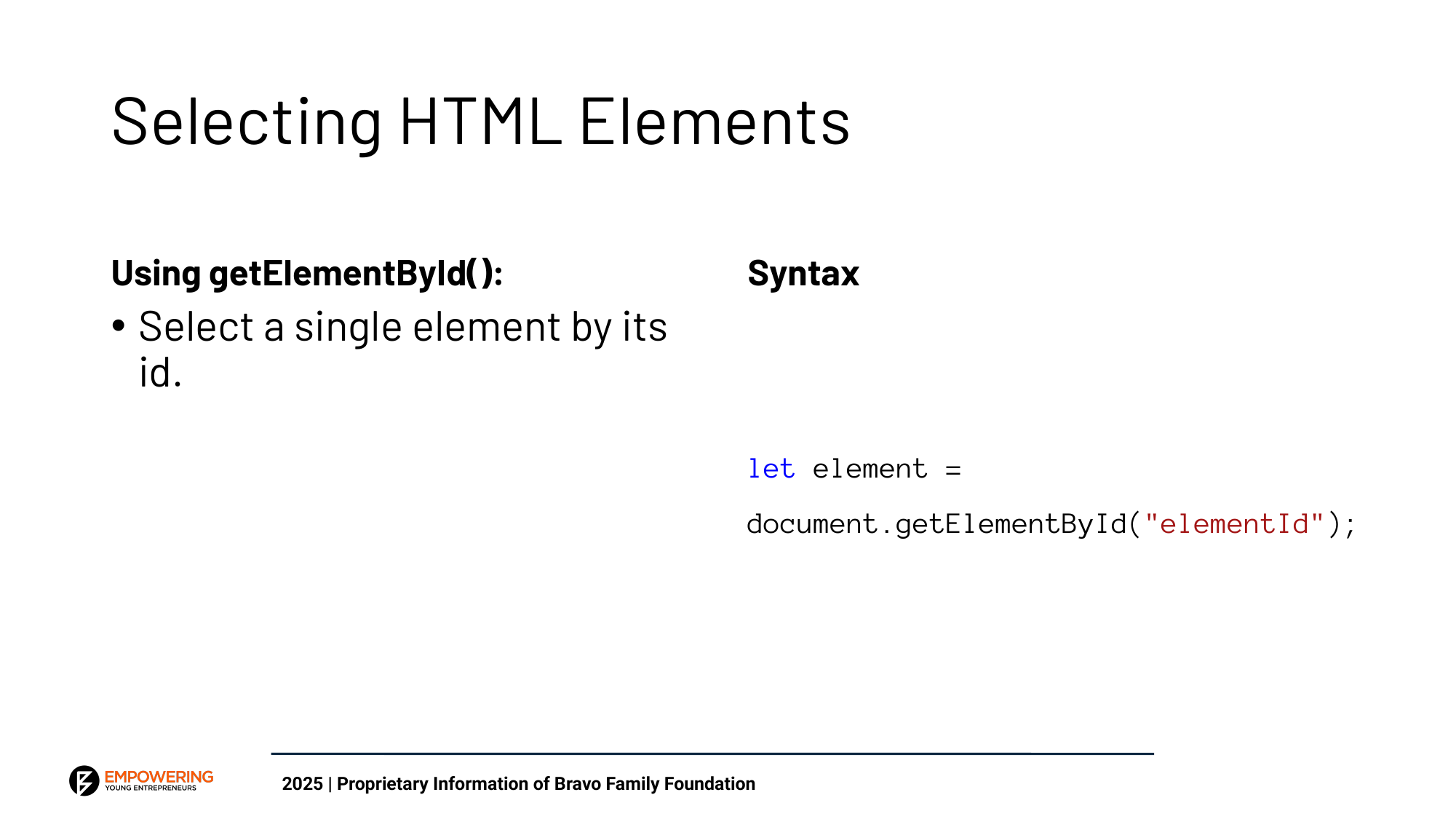

# Selecting HTML Elements
Using getElementById():
Syntax
Select a single element by its id.
let element = document.getElementById("elementId");